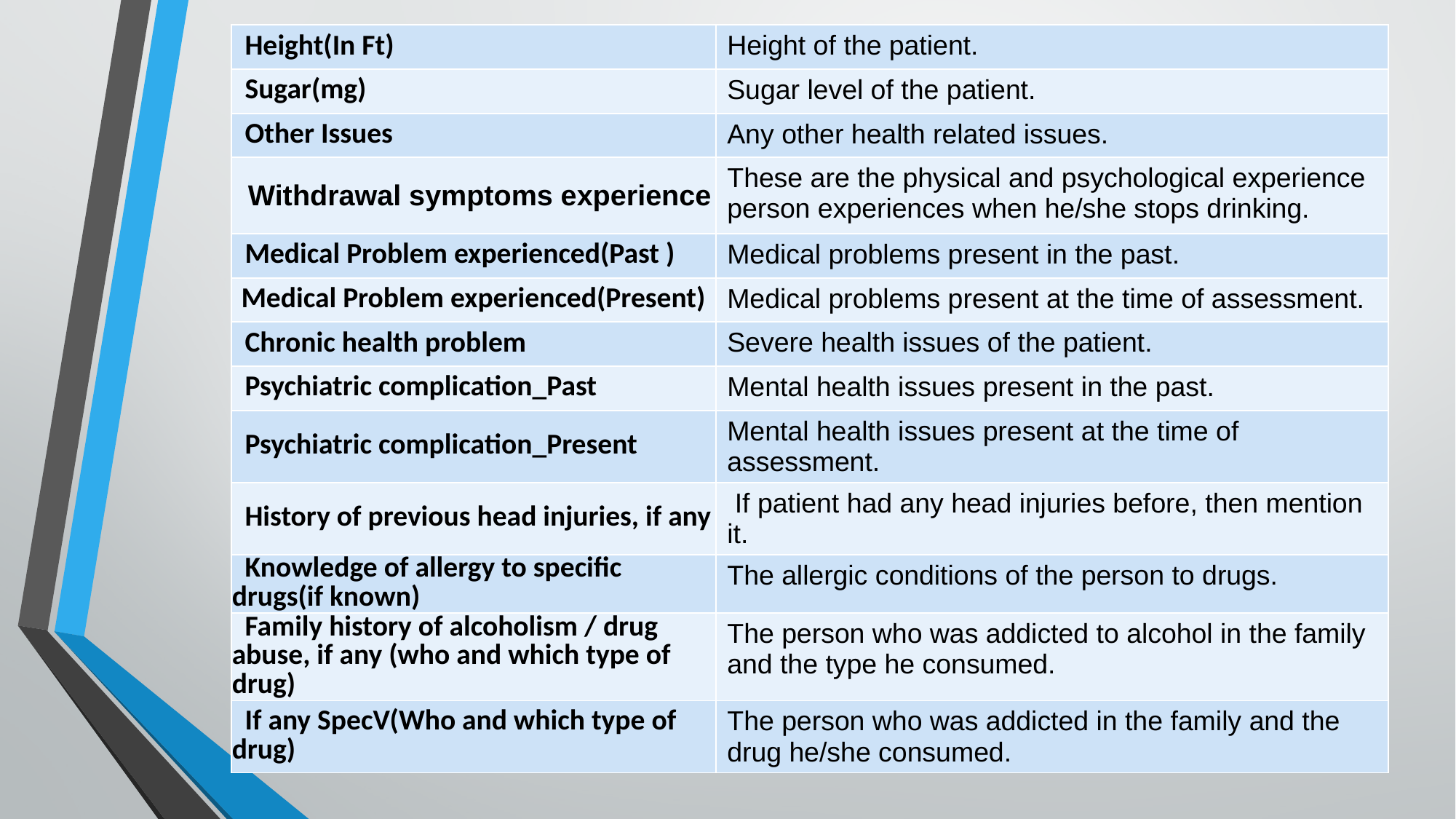

| Height(In Ft) | Height of the patient. |
| --- | --- |
| Sugar(mg) | Sugar level of the patient. |
| Other Issues | Any other health related issues. |
| Withdrawal symptoms experience | These are the physical and psychological experience person experiences when he/she stops drinking. |
| Medical Problem experienced(Past ) | Medical problems present in the past. |
| Medical Problem experienced(Present) | Medical problems present at the time of assessment. |
| Chronic health problem | Severe health issues of the patient. |
| Psychiatric complication\_Past | Mental health issues present in the past. |
| Psychiatric complication\_Present | Mental health issues present at the time of assessment. |
| History of previous head injuries, if any | If patient had any head injuries before, then mention it. |
| Knowledge of allergy to specific drugs(if known) | The allergic conditions of the person to drugs. |
| Family history of alcoholism / drug abuse, if any (who and which type of drug) | The person who was addicted to alcohol in the family and the type he consumed. |
| If any SpecV(Who and which type of drug) | The person who was addicted in the family and the drug he/she consumed. |